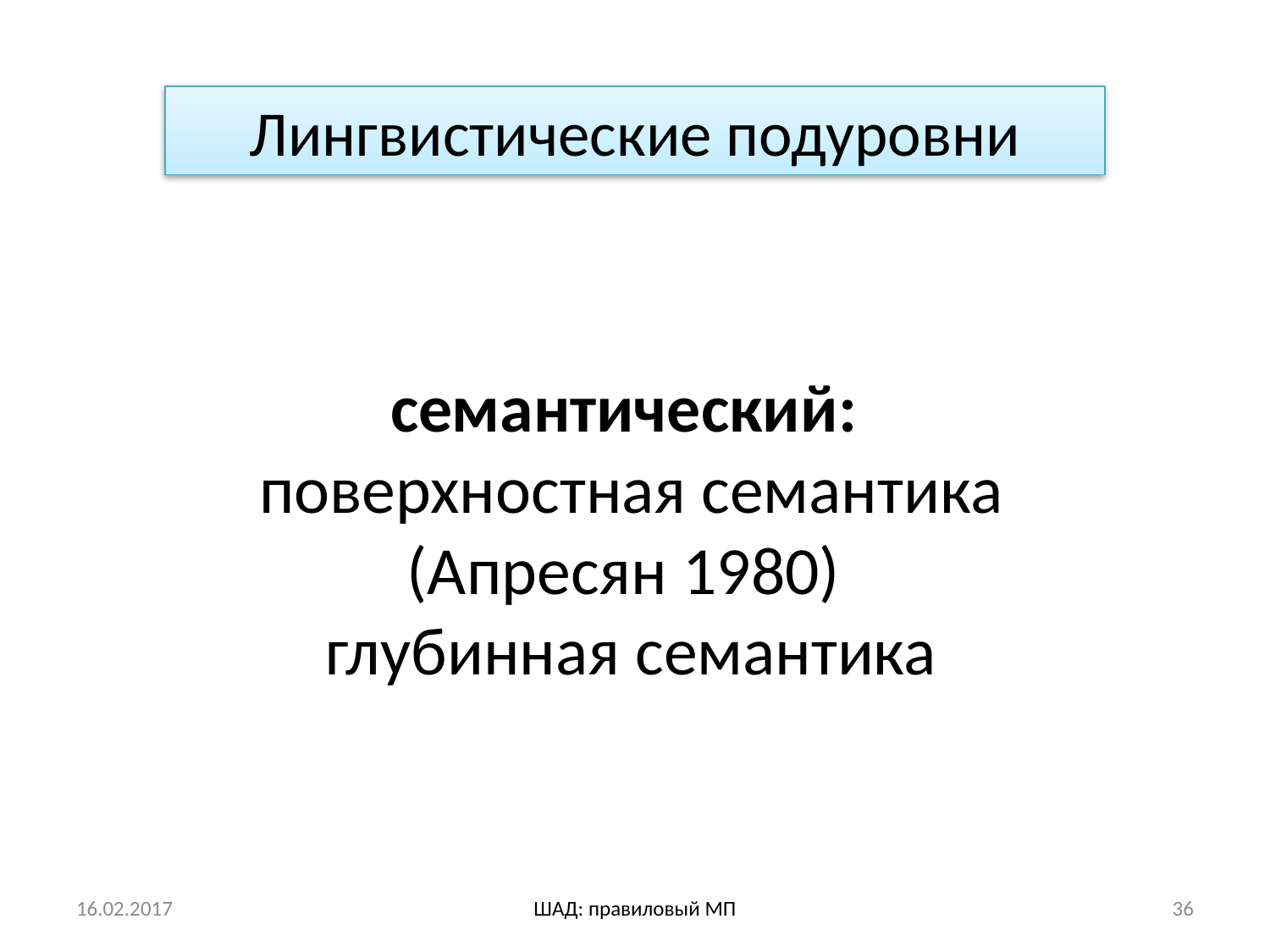

Лингвистические подуровни
# семантический: поверхностная семантика (Апресян 1980) глубинная семантика
16.02.2017
ШАД: правиловый МП
36